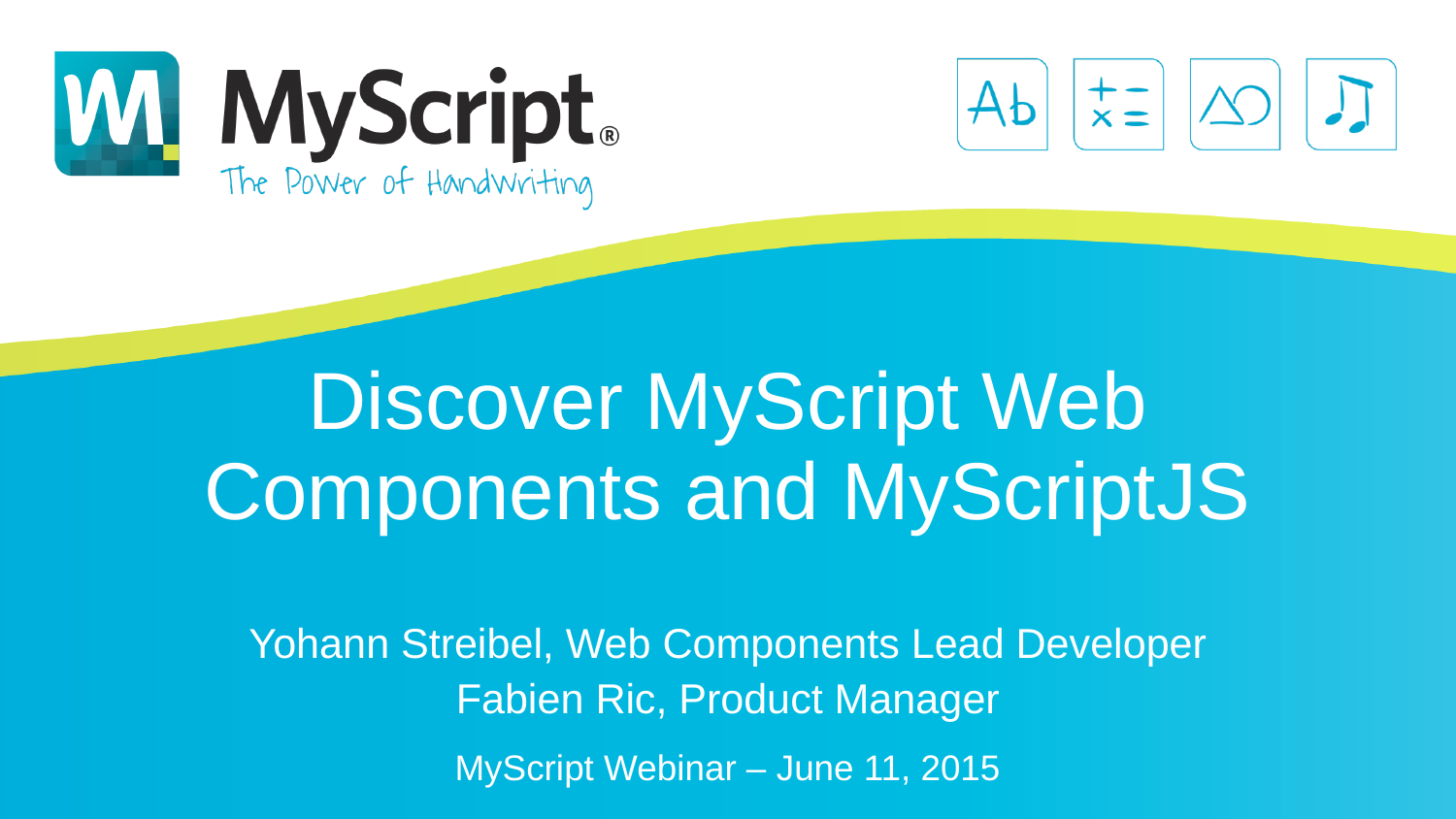

# Discover MyScript Web Components and MyScriptJS

Yohann Streibel, Web Components Lead Developer
Fabien Ric, Product Manager

MyScript Webinar – June 11, 2015